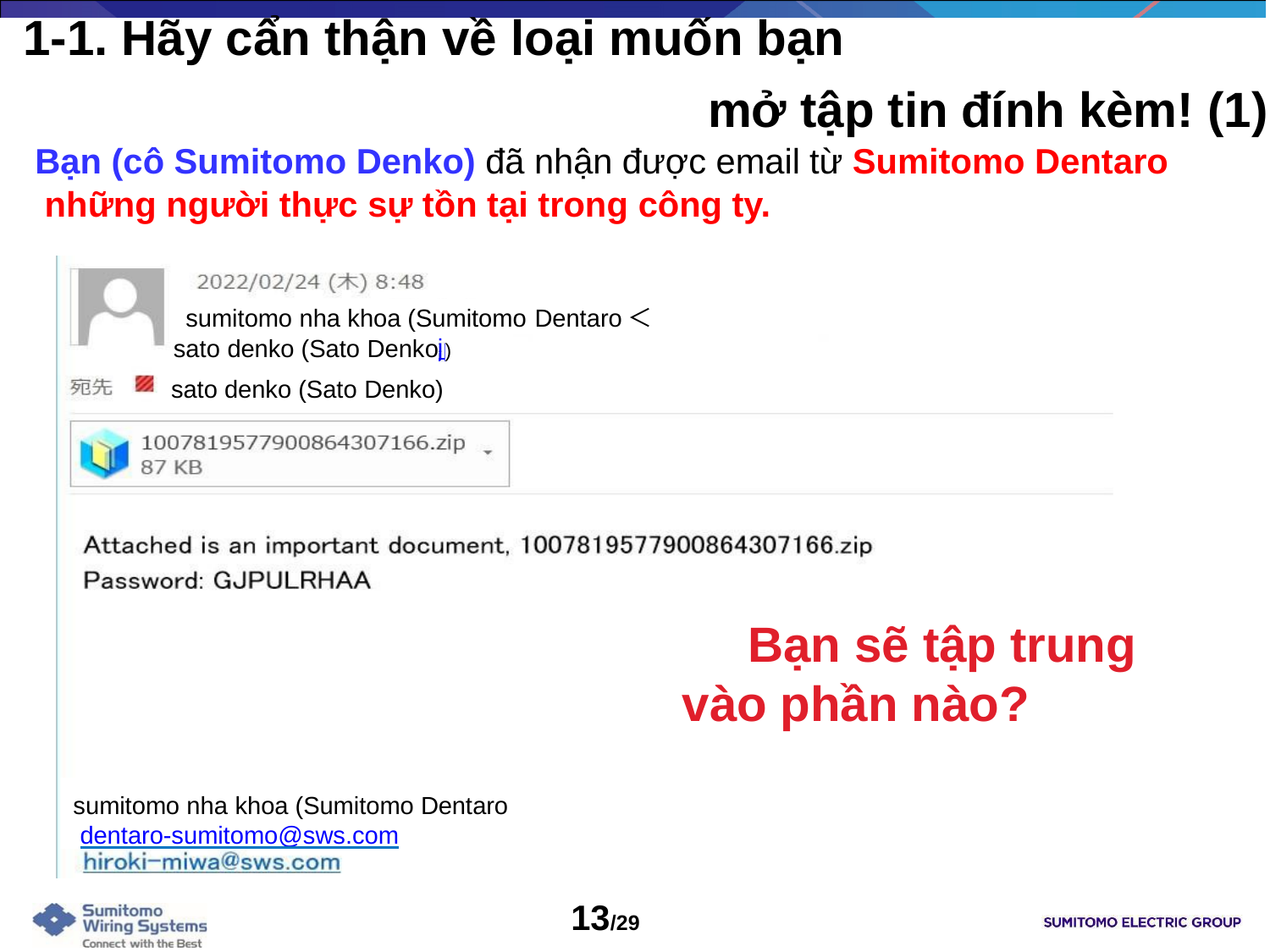

# 1-1. Hãy cẩn thận về loại muốn bạn
mở tập tin đính kèm! (1)
Bạn (cô Sumitomo Denko) đã nhận được email từ Sumitomo Dentaro  những người thực sự tồn tại trong công ty.

sumitomo nha khoa (Sumitomo Dentaro＜z-tanaka@abc-wire.co.jp>
sato denko (Sato Denko
)
sato denko (Sato Denko)
Bạn sẽ tập trung  vào phần nào?
sumitomo nha khoa (Sumitomo Dentaro  dentaro-sumitomo@sws.com
13/29